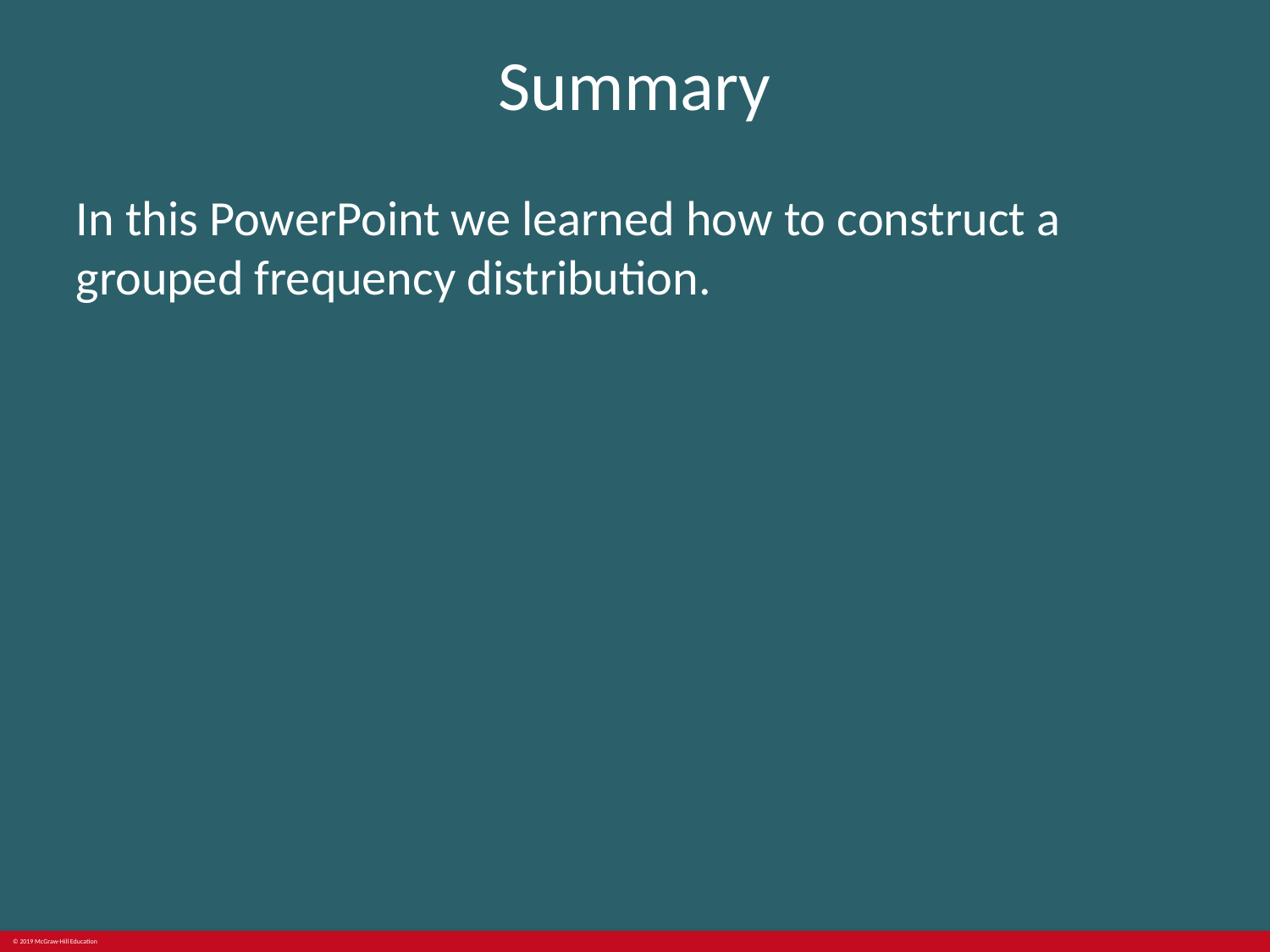

# Summary
In this PowerPoint we learned how to construct a grouped frequency distribution.